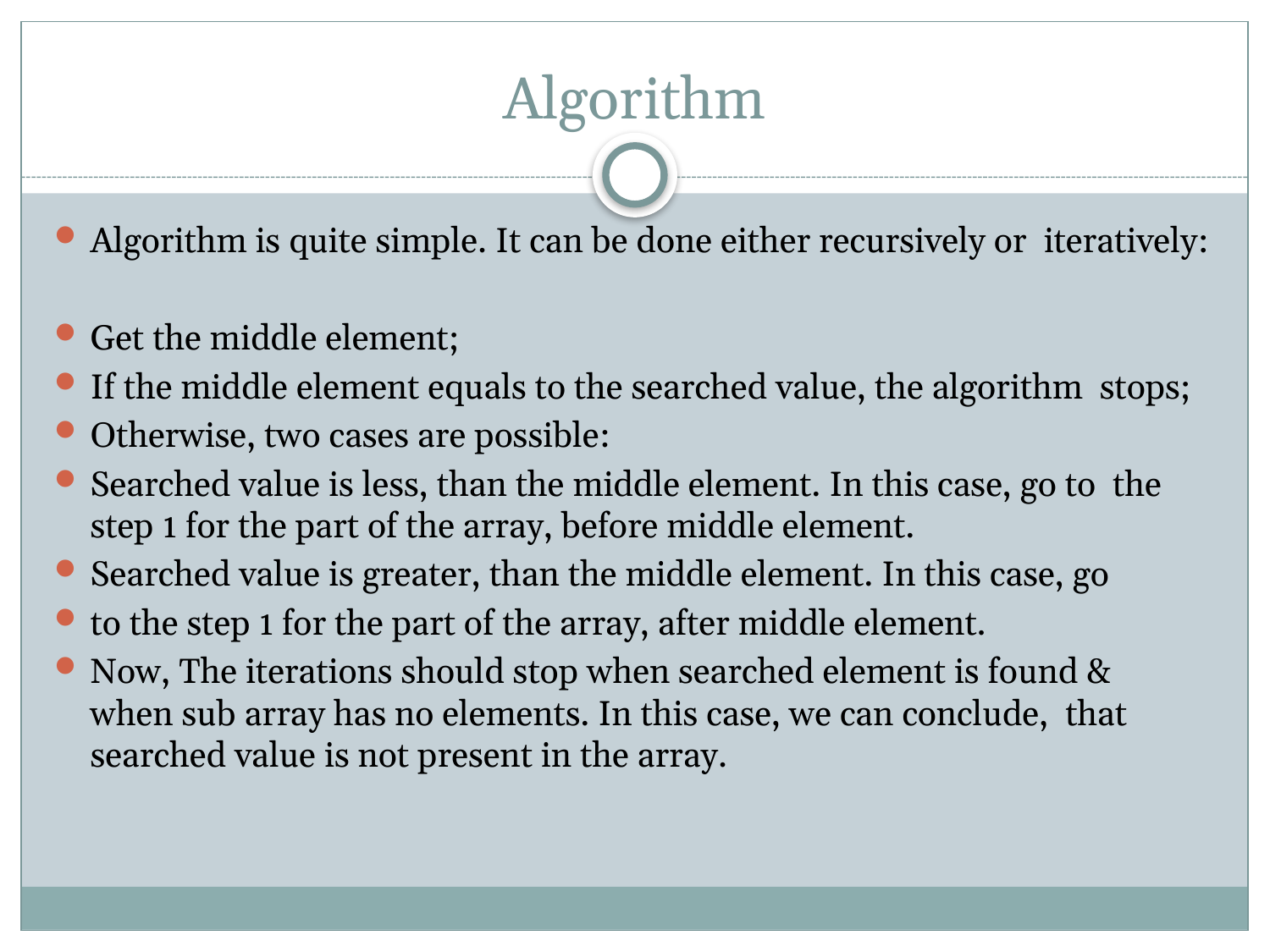

# Algorithm
Algorithm is quite simple. It can be done either recursively or  iteratively:

Get the middle element;
If the middle element equals to the searched value, the algorithm  stops;
Otherwise, two cases are possible:
Searched value is less, than the middle element. In this case, go to  the step 1 for the part of the array, before middle element.
Searched value is greater, than the middle element. In this case, go
to the step 1 for the part of the array, after middle element.
Now, The iterations should stop when searched element is found &  when sub array has no elements. In this case, we can conclude,  that searched value is not present in the array.